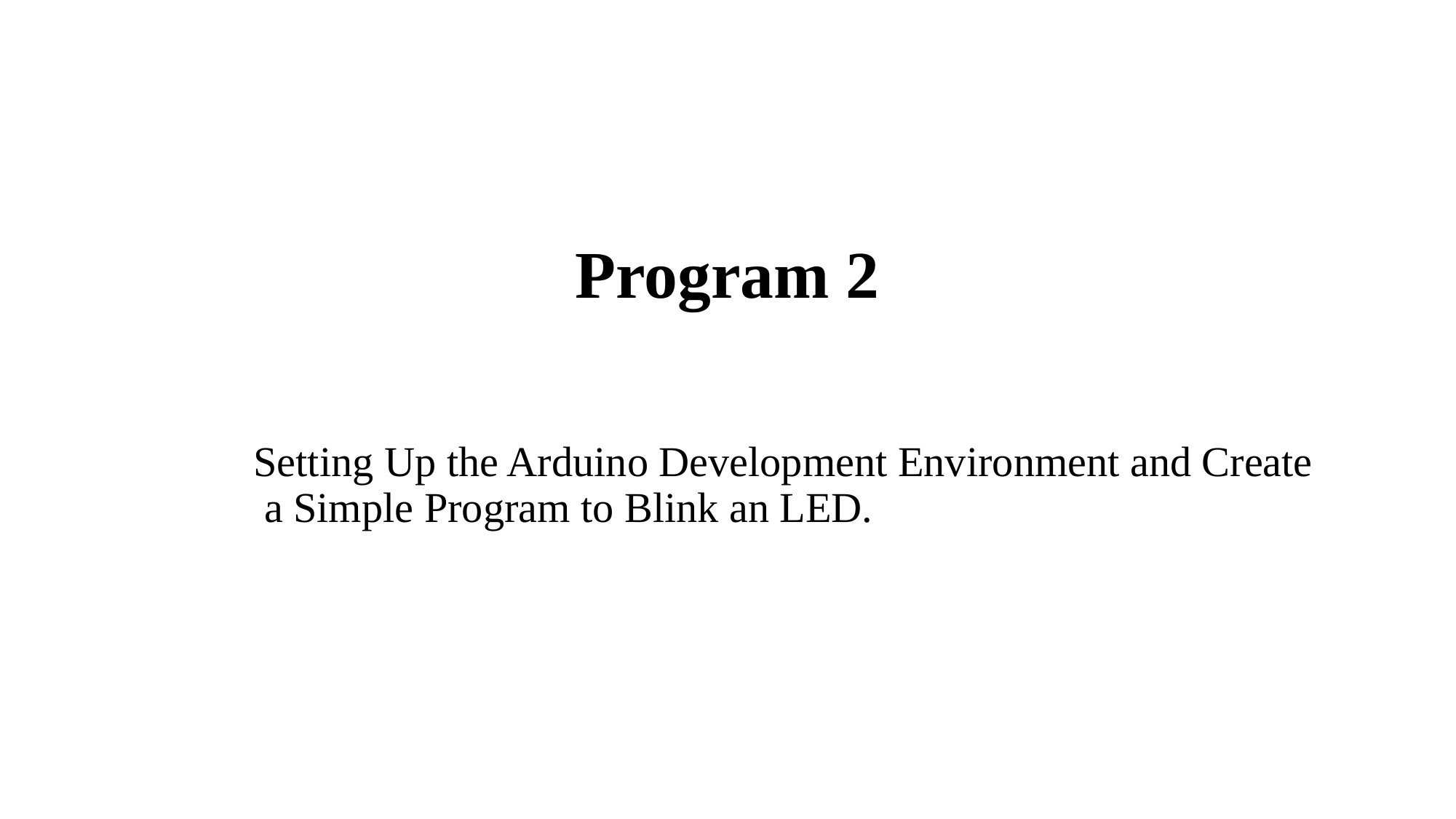

Program 2
Setting Up the Arduino Development Environment and Create  a Simple Program to Blink an LED.